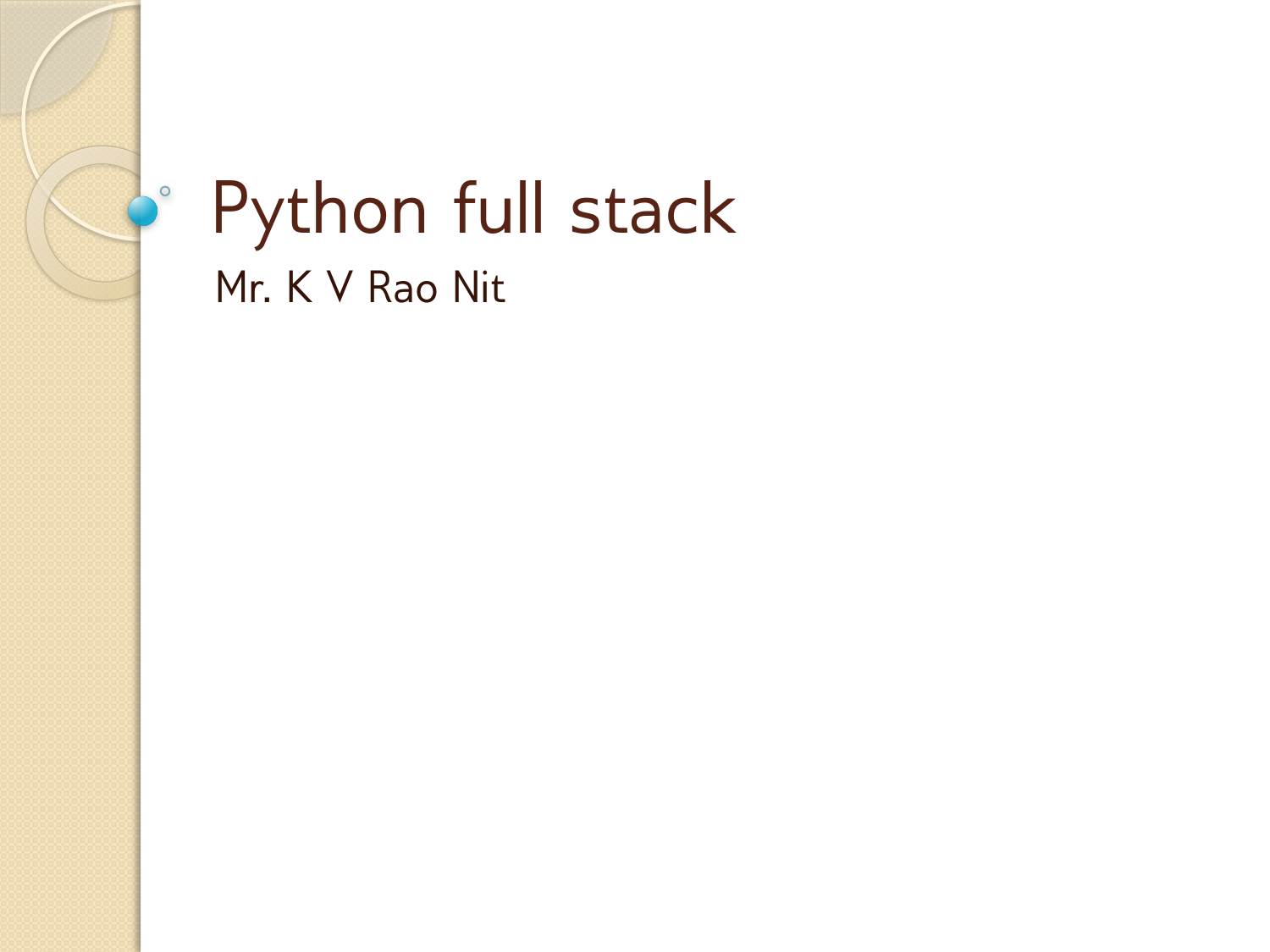

# Python full stack
Mr. K V Rao Nit